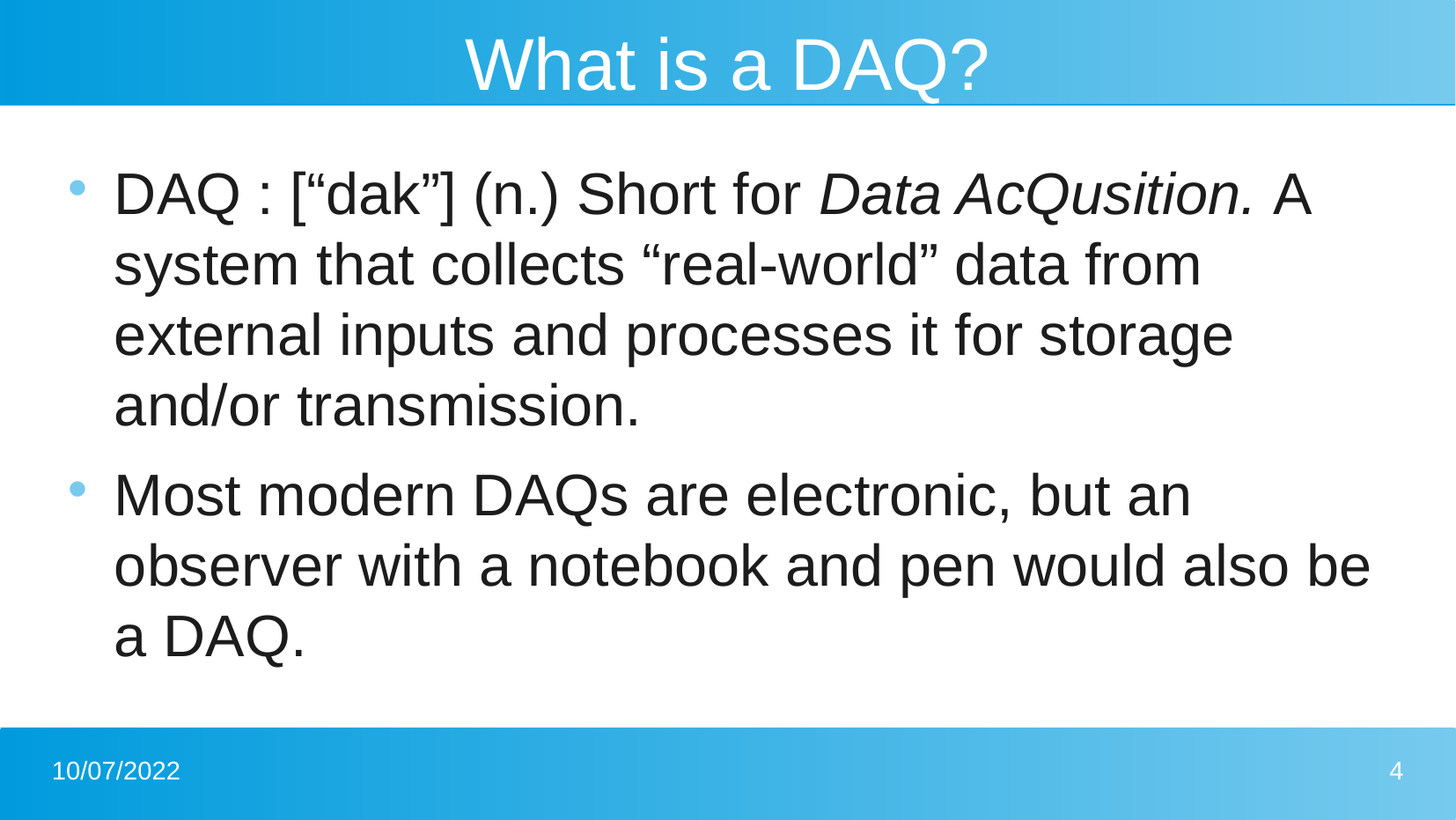

# What is a DAQ?
DAQ : [“dak”] (n.) Short for Data AcQusition. A system that collects “real-world” data from external inputs and processes it for storage and/or transmission.
Most modern DAQs are electronic, but an observer with a notebook and pen would also be a DAQ.
10/07/2022
4